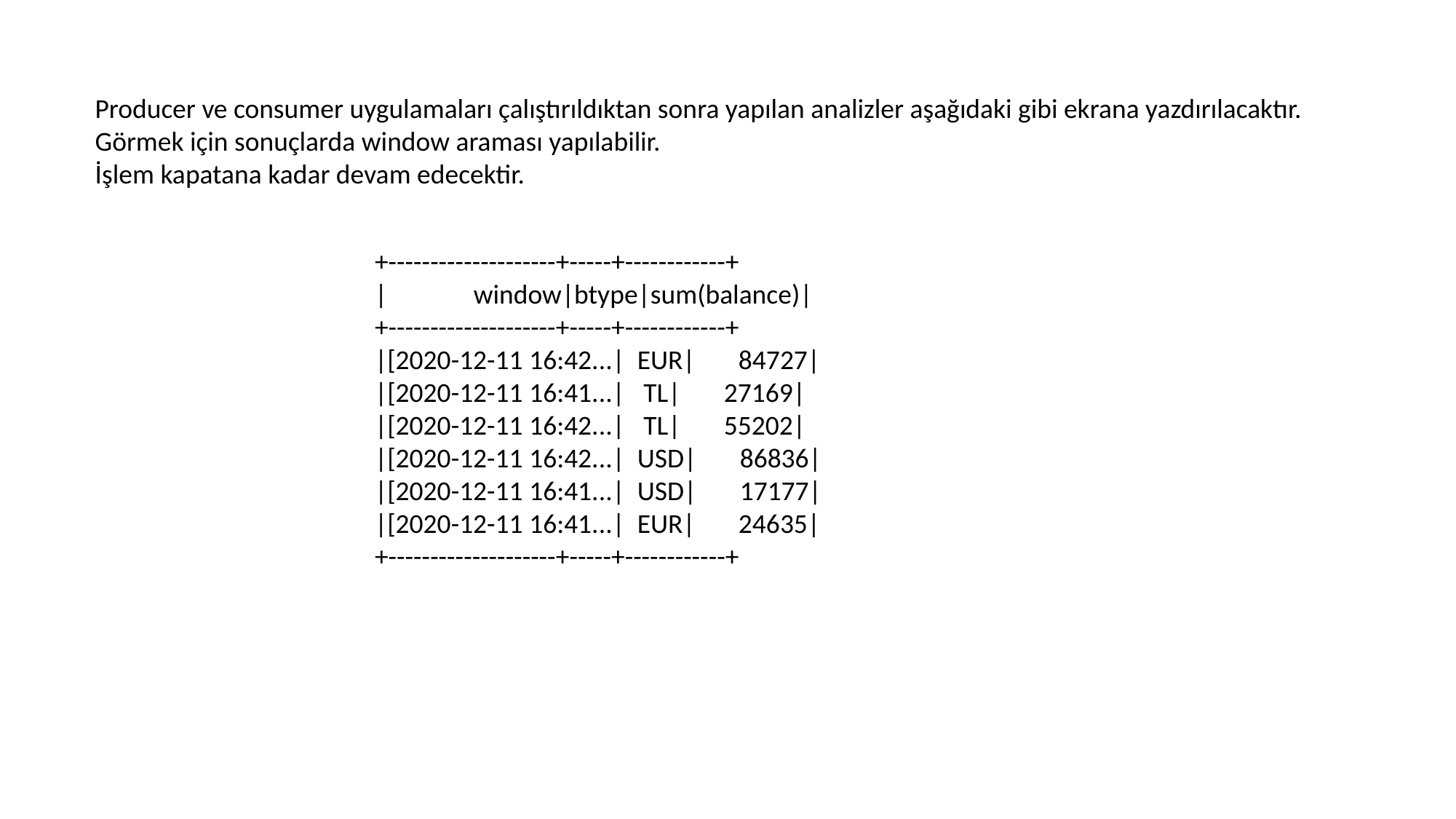

Producer ve consumer uygulamaları çalıştırıldıktan sonra yapılan analizler aşağıdaki gibi ekrana yazdırılacaktır.
Görmek için sonuçlarda window araması yapılabilir.
İşlem kapatana kadar devam edecektir.
+--------------------+-----+------------+
|              window|btype|sum(balance)|
+--------------------+-----+------------+
|[2020-12-11 16:42...|  EUR|       84727|
|[2020-12-11 16:41...|   TL|       27169|
|[2020-12-11 16:42...|   TL|       55202|
|[2020-12-11 16:42...|  USD|       86836|
|[2020-12-11 16:41...|  USD|       17177|
|[2020-12-11 16:41...|  EUR|       24635|
+--------------------+-----+------------+